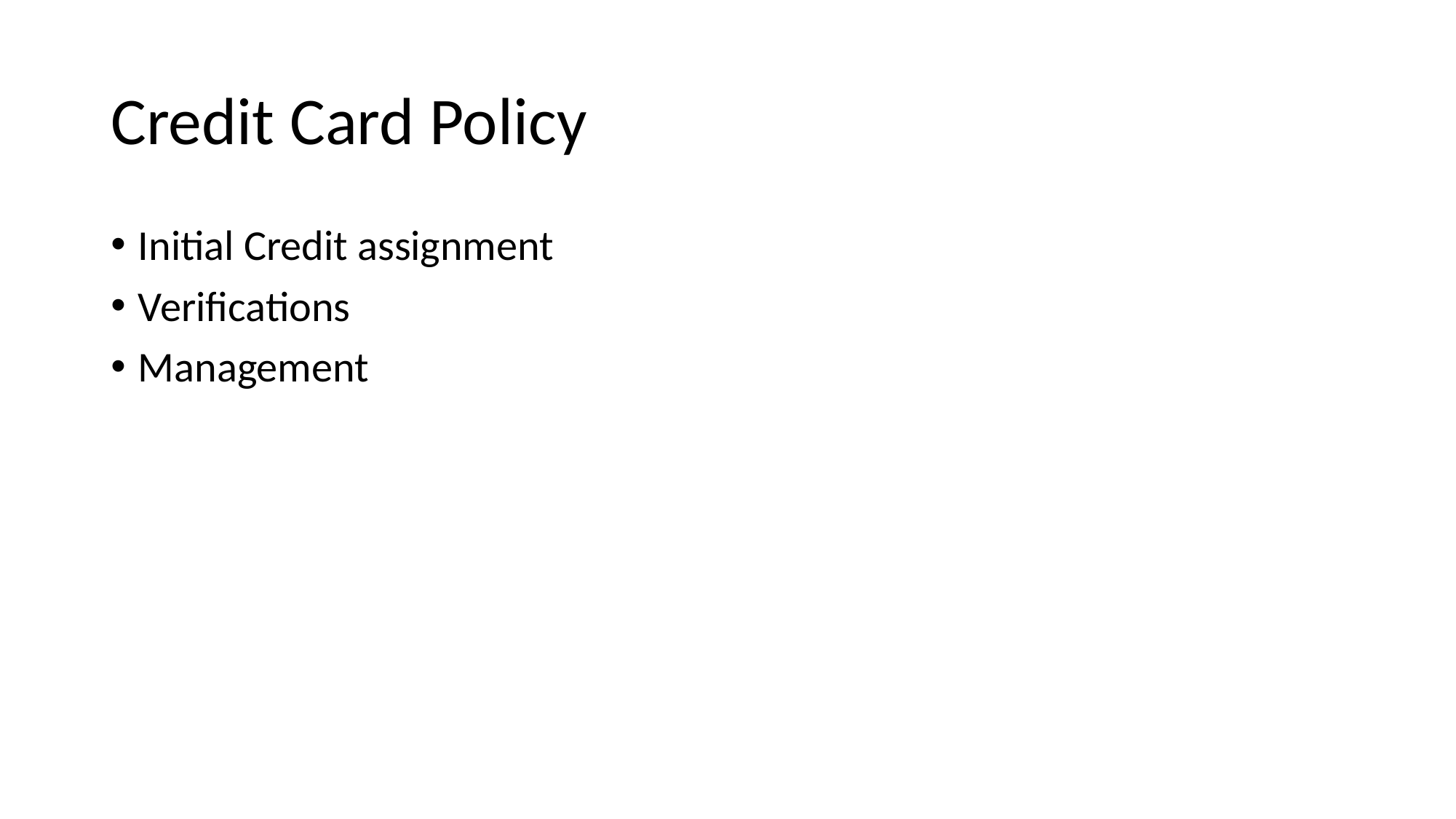

# Credit Card Policy
Initial Credit assignment
Verifications
Management